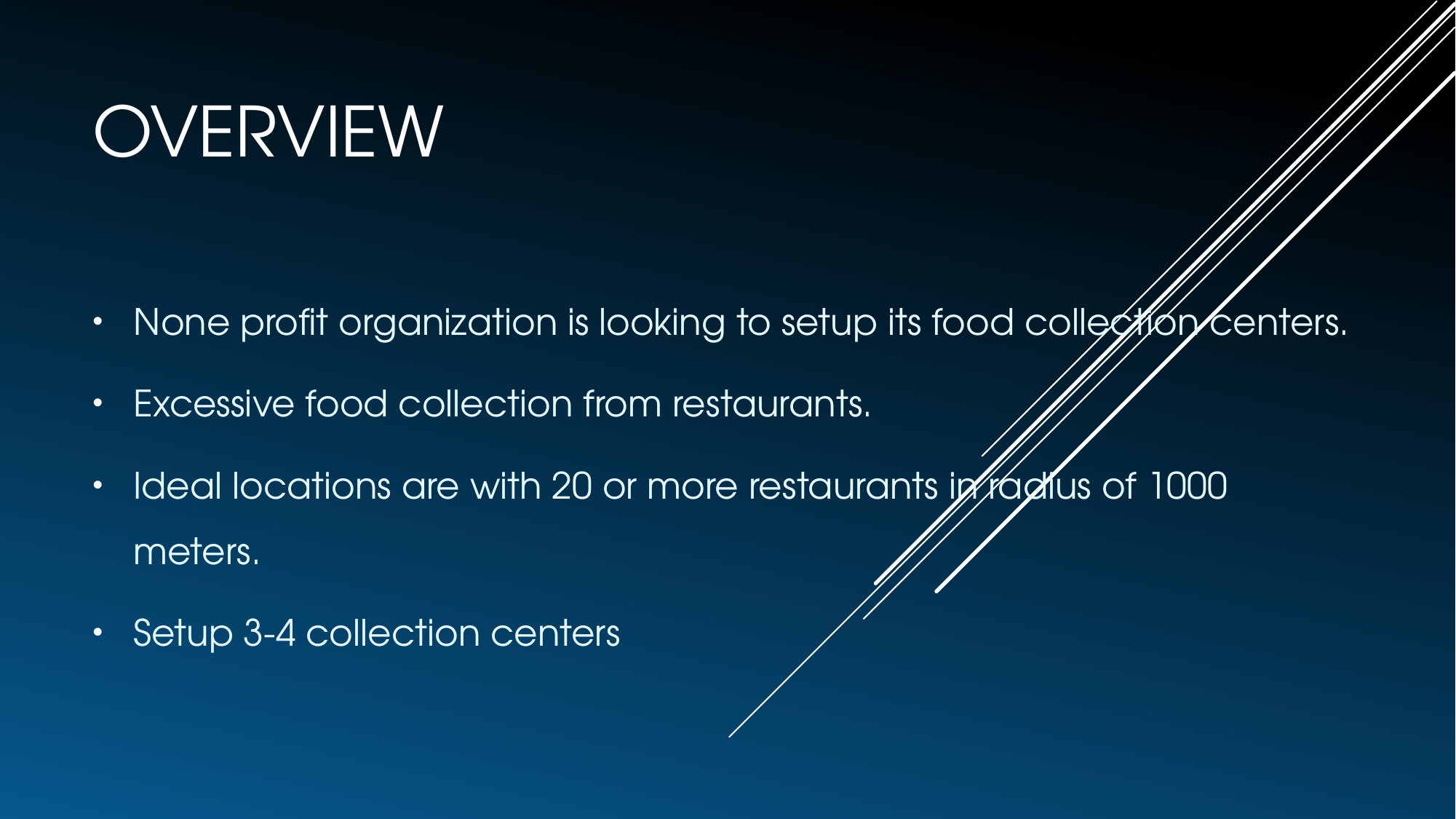

# Overview
None profit organization is looking to setup its food collection centers.
Excessive food collection from restaurants.
Ideal locations are with 20 or more restaurants in radius of 1000 meters.
Setup 3-4 collection centers